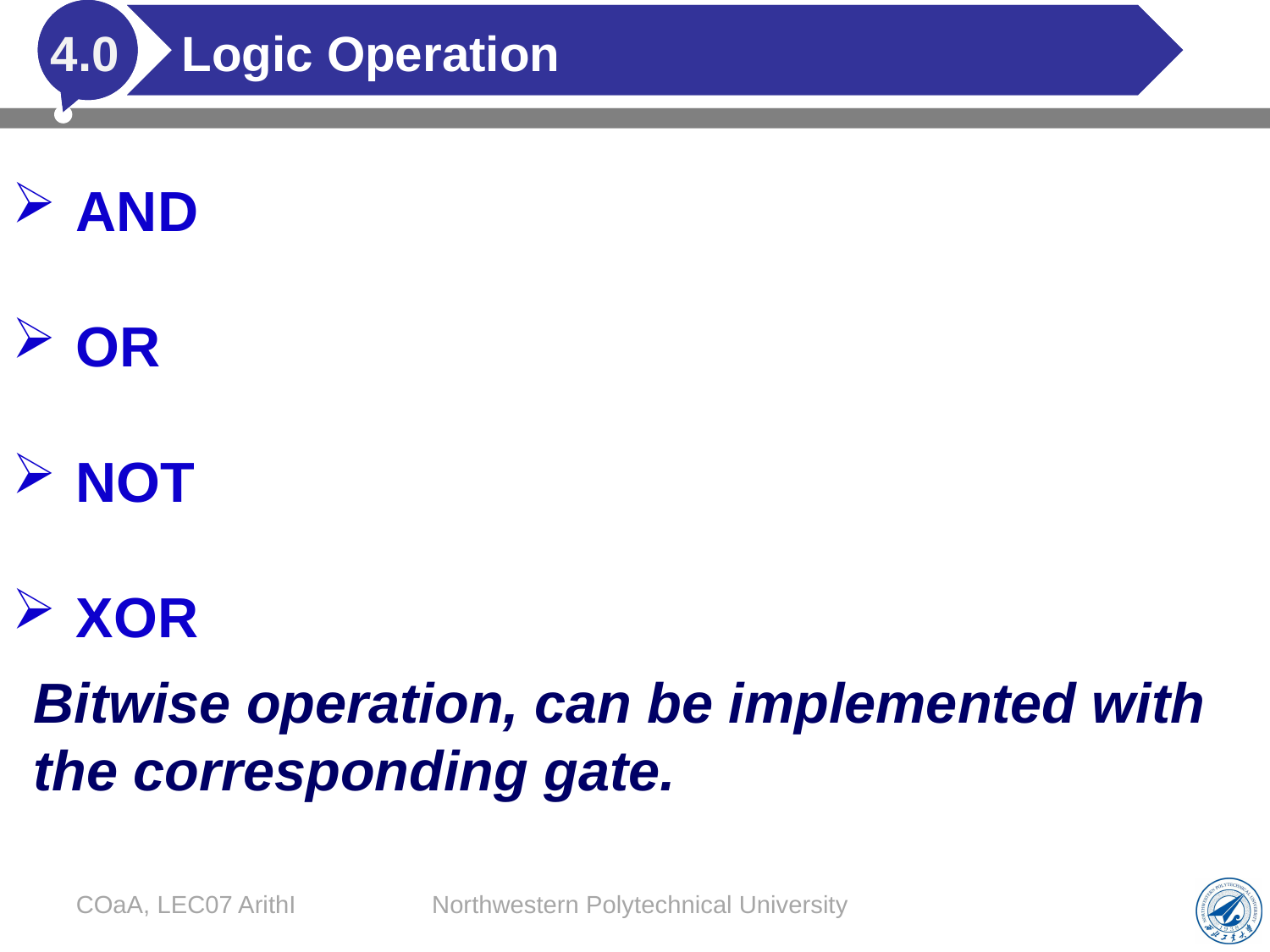

# Logic Operation
4.0
AND

OR

NOT

XOR
Bitwise operation, can be implemented with the corresponding gate.
COaA, LEC07 ArithI
Northwestern Polytechnical University
19